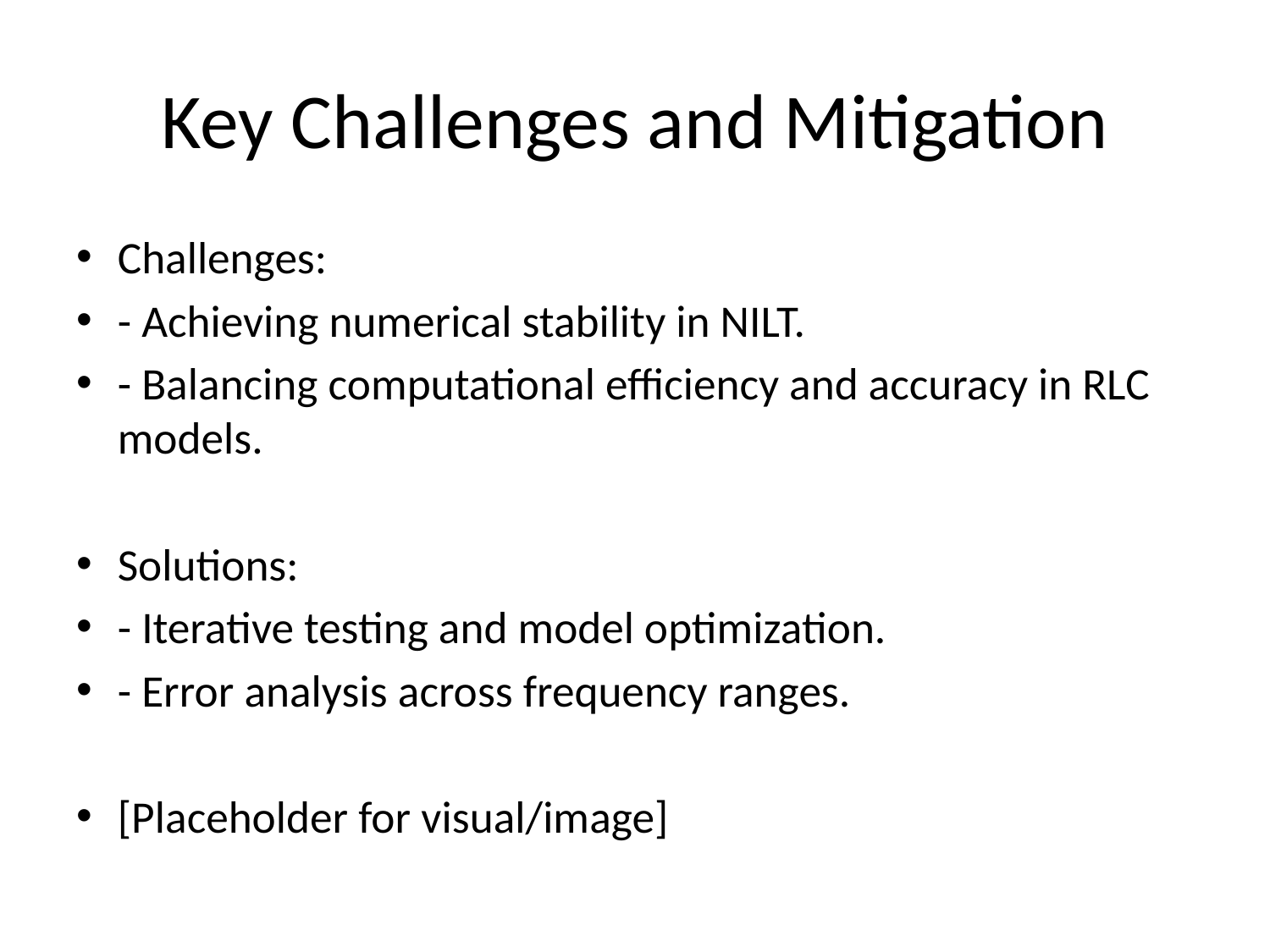

# Key Challenges and Mitigation
Challenges:
- Achieving numerical stability in NILT.
- Balancing computational efficiency and accuracy in RLC models.

Solutions:
- Iterative testing and model optimization.
- Error analysis across frequency ranges.

[Placeholder for visual/image]